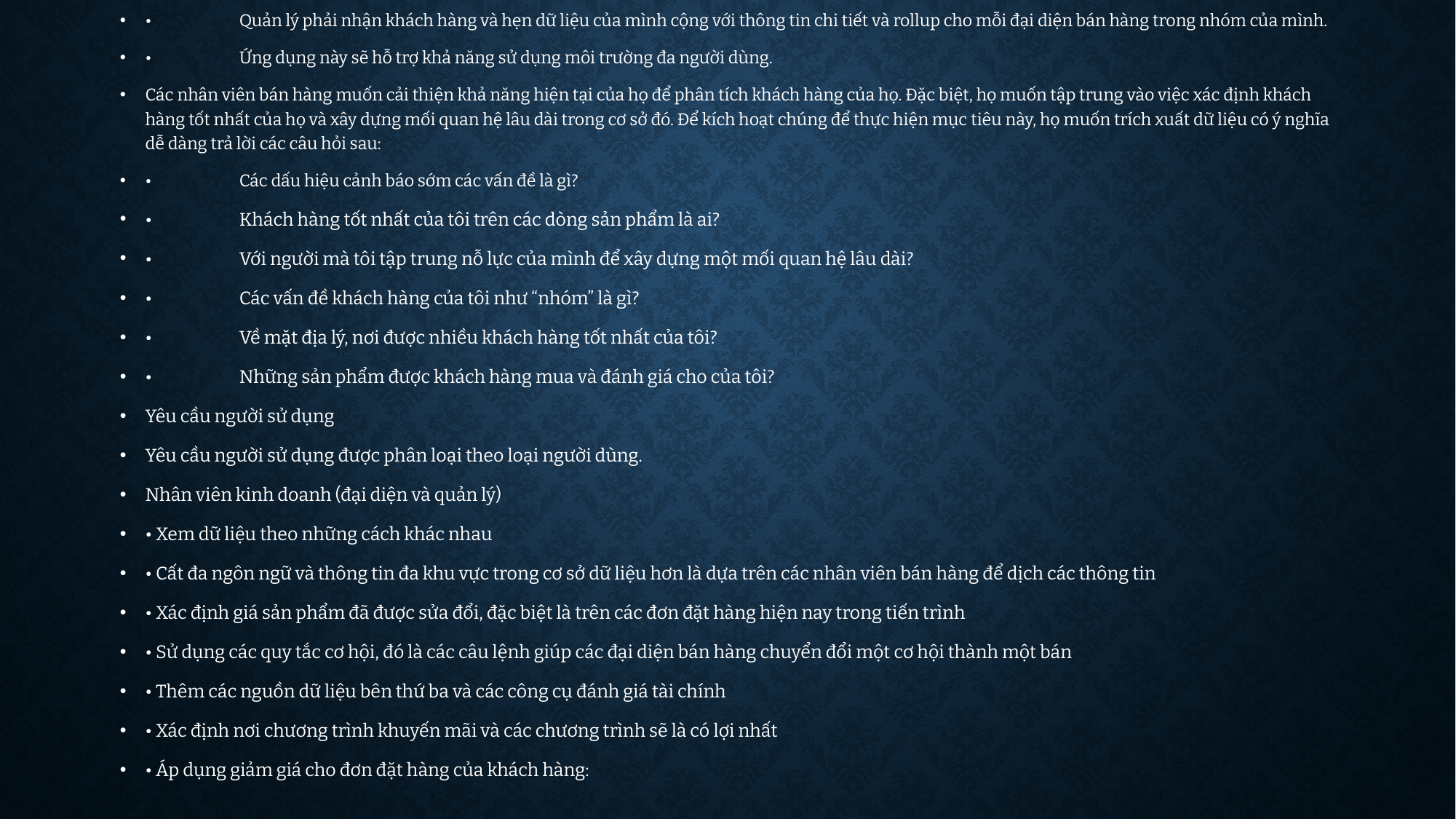

•	Quản lý phải nhận khách hàng và hẹn dữ liệu của mình cộng với thông tin chi tiết và rollup cho mỗi đại diện bán hàng trong nhóm của mình.
•	Ứng dụng này sẽ hỗ trợ khả năng sử dụng môi trường đa người dùng.
Các nhân viên bán hàng muốn cải thiện khả năng hiện tại của họ để phân tích khách hàng của họ. Đặc biệt, họ muốn tập trung vào việc xác định khách hàng tốt nhất của họ và xây dựng mối quan hệ lâu dài trong cơ sở đó. Để kích hoạt chúng để thực hiện mục tiêu này, họ muốn trích xuất dữ liệu có ý nghĩa dễ dàng trả lời các câu hỏi sau:
•	Các dấu hiệu cảnh báo sớm các vấn đề là gì?
•	Khách hàng tốt nhất của tôi trên các dòng sản phẩm là ai?
•	Với người mà tôi tập trung nỗ lực của mình để xây dựng một mối quan hệ lâu dài?
•	Các vấn đề khách hàng của tôi như “nhóm” là gì?
•	Về mặt địa lý, nơi được nhiều khách hàng tốt nhất của tôi?
•	Những sản phẩm được khách hàng mua và đánh giá cho của tôi?
Yêu cầu người sử dụng
Yêu cầu người sử dụng được phân loại theo loại người dùng.
Nhân viên kinh doanh (đại diện và quản lý)
• Xem dữ liệu theo những cách khác nhau
• Cất đa ngôn ngữ và thông tin đa khu vực trong cơ sở dữ liệu hơn là dựa trên các nhân viên bán hàng để dịch các thông tin
• Xác định giá sản phẩm đã được sửa đổi, đặc biệt là trên các đơn đặt hàng hiện nay trong tiến trình
• Sử dụng các quy tắc cơ hội, đó là các câu lệnh giúp các đại diện bán hàng chuyển đổi một cơ hội thành một bán
• Thêm các nguồn dữ liệu bên thứ ba và các công cụ đánh giá tài chính
• Xác định nơi chương trình khuyến mãi và các chương trình sẽ là có lợi nhất
• Áp dụng giảm giá cho đơn đặt hàng của khách hàng:

#